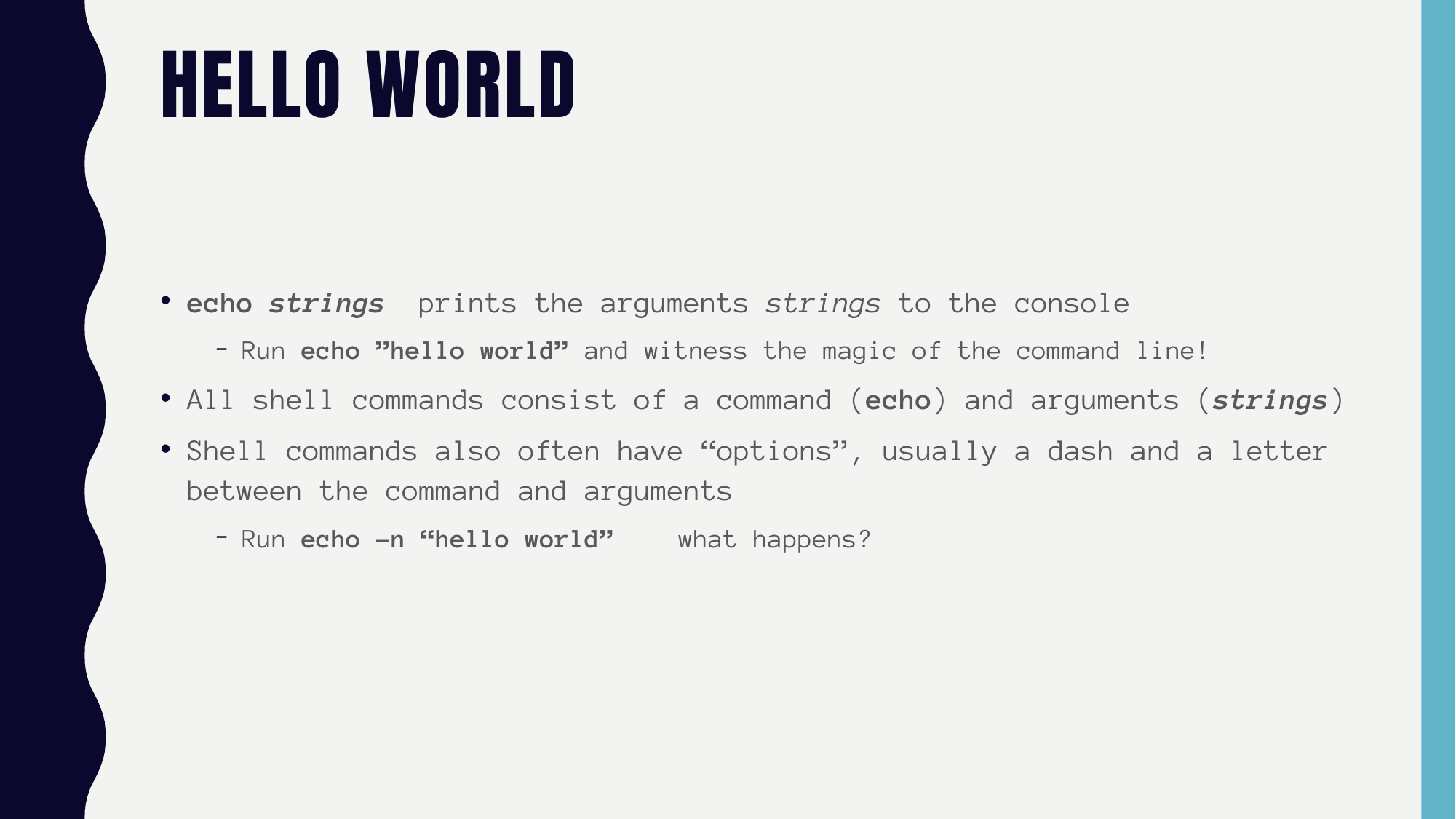

# hello world
echo strings  prints the arguments strings to the console
Run echo ”hello world” and witness the magic of the command line!
All shell commands consist of a command (echo) and arguments (strings)
Shell commands also often have “options”, usually a dash and a letter between the command and arguments
Run echo –n “hello world” 	what happens?